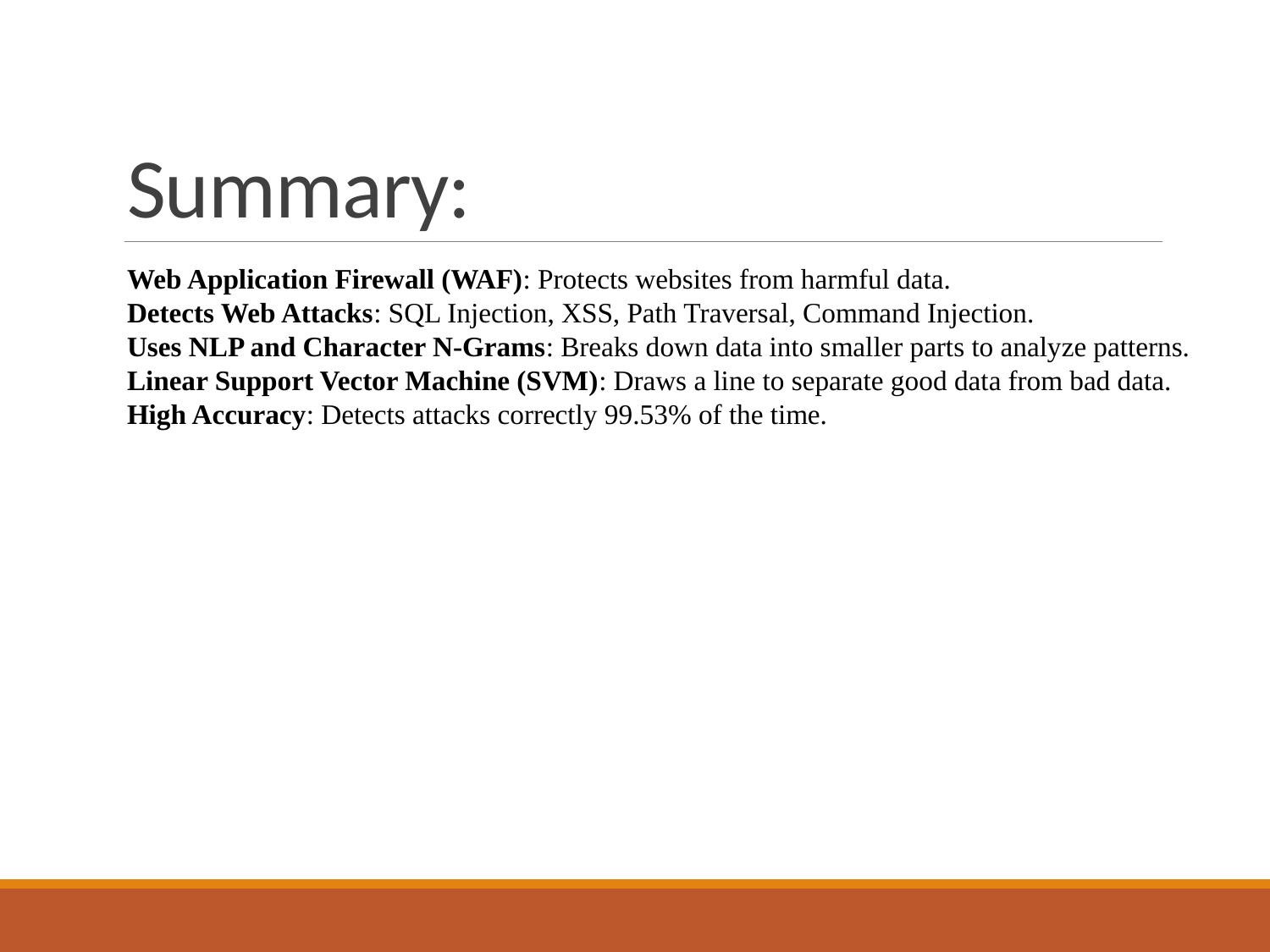

# Summary:
Web Application Firewall (WAF): Protects websites from harmful data.
Detects Web Attacks: SQL Injection, XSS, Path Traversal, Command Injection.
Uses NLP and Character N-Grams: Breaks down data into smaller parts to analyze patterns.
Linear Support Vector Machine (SVM): Draws a line to separate good data from bad data.
High Accuracy: Detects attacks correctly 99.53% of the time.